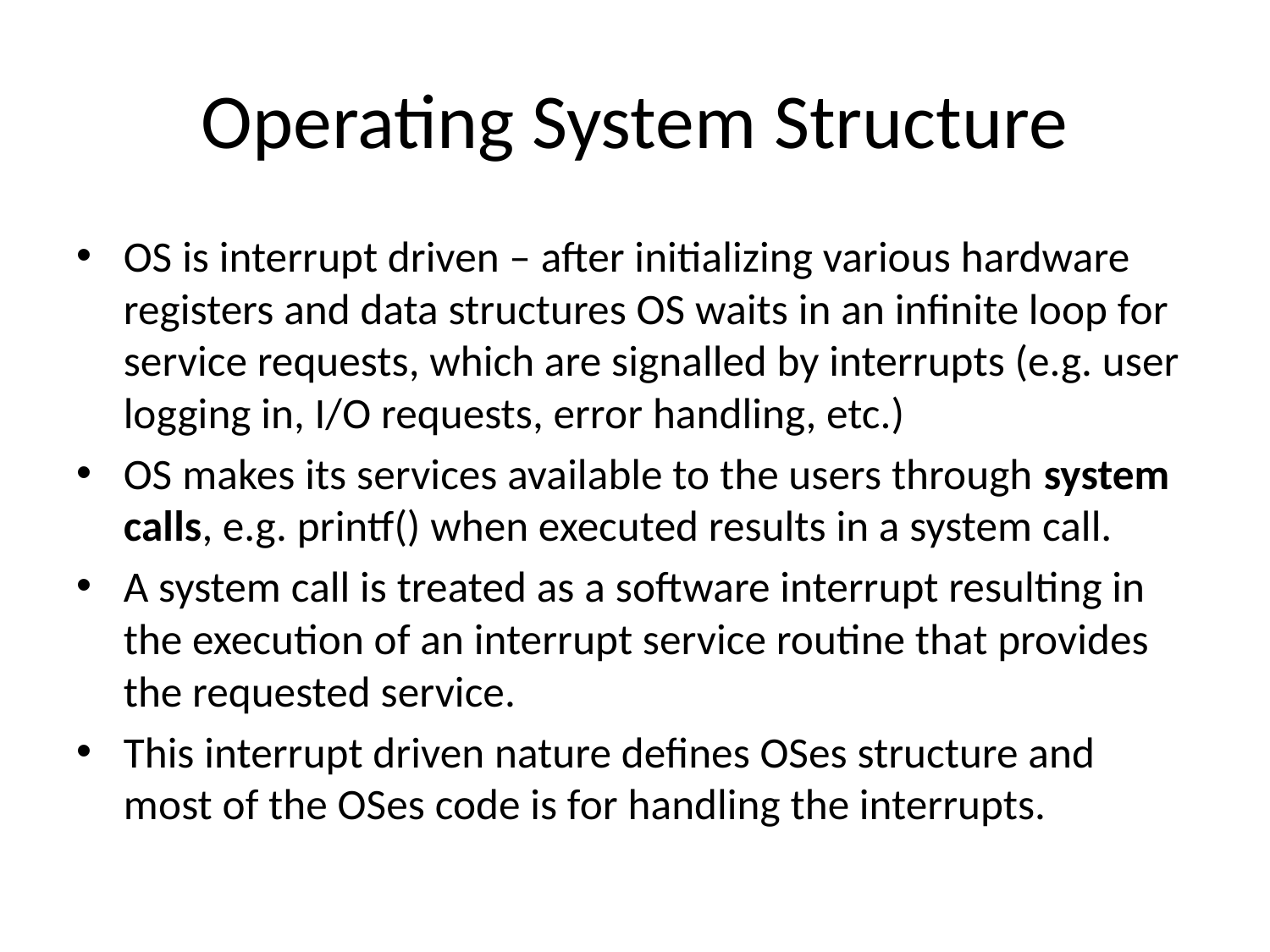

# Operating System Structure
OS is interrupt driven – after initializing various hardware registers and data structures OS waits in an infinite loop for service requests, which are signalled by interrupts (e.g. user logging in, I/O requests, error handling, etc.)
OS makes its services available to the users through system calls, e.g. printf() when executed results in a system call.
A system call is treated as a software interrupt resulting in the execution of an interrupt service routine that provides the requested service.
This interrupt driven nature defines OSes structure and most of the OSes code is for handling the interrupts.